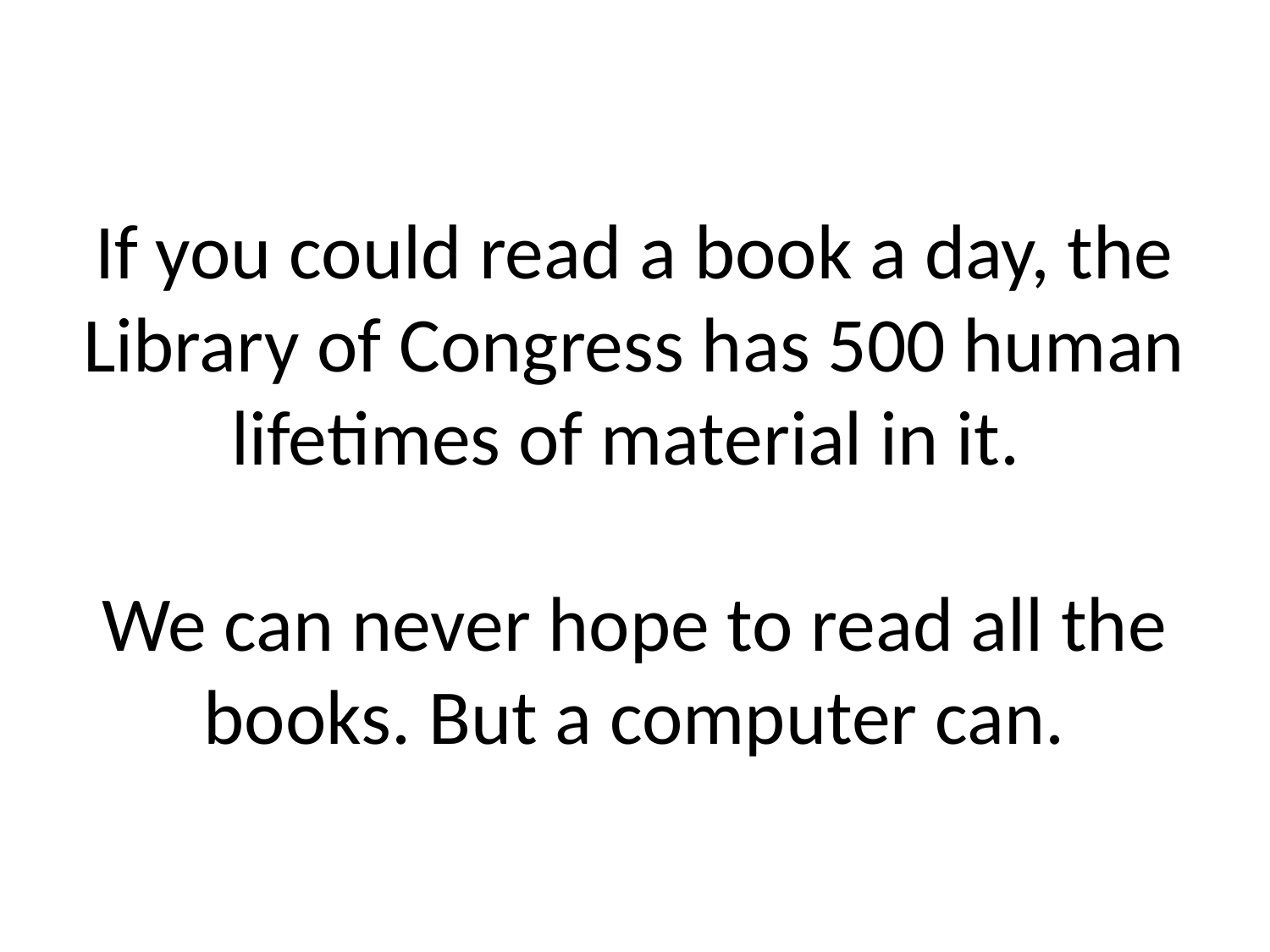

# If you could read a book a day, the Library of Congress has 500 human lifetimes of material in it. We can never hope to read all the books. But a computer can.